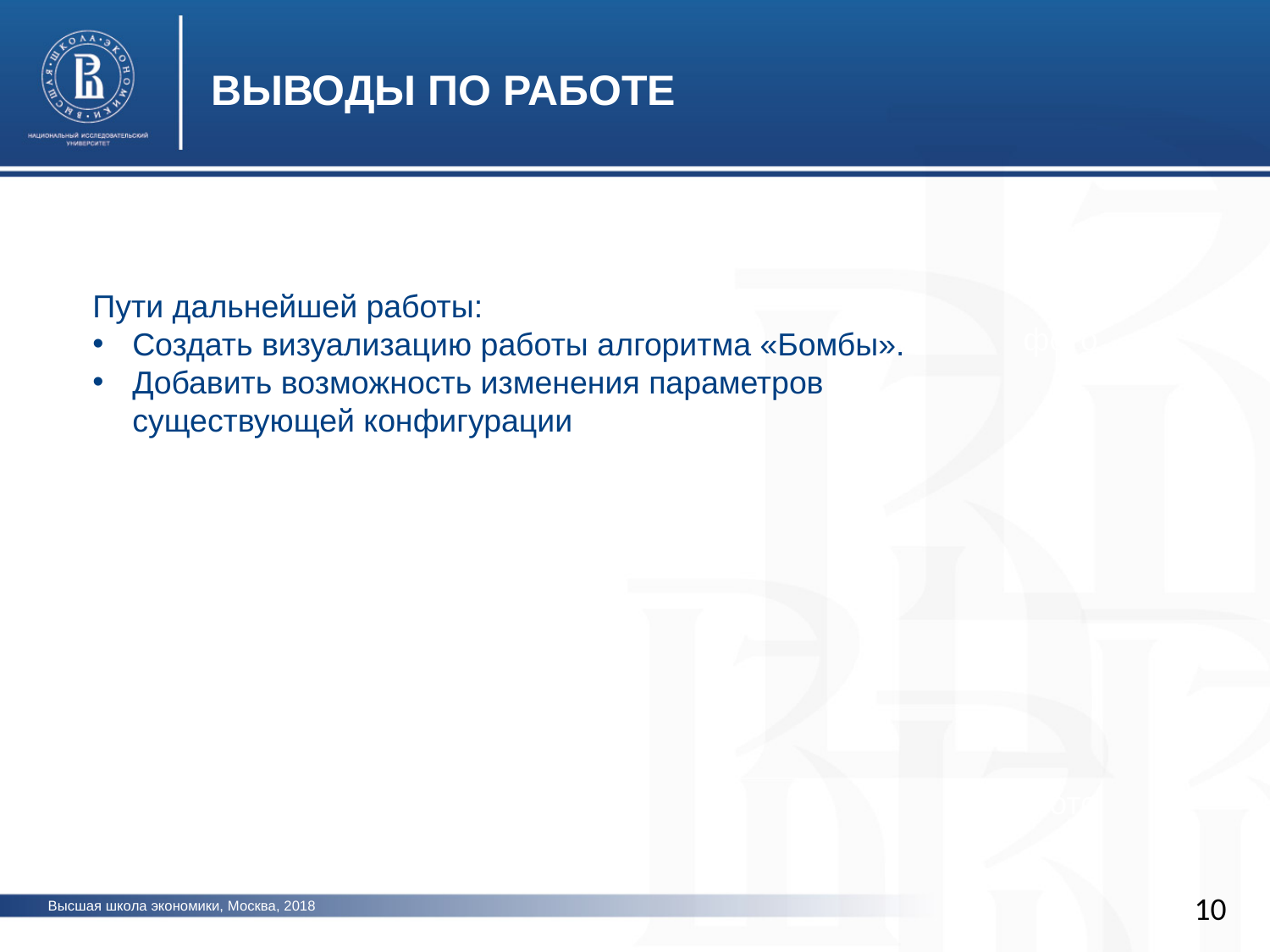

ВЫВОДЫ ПО РАБОТЕ
Пути дальнейшей работы:
Создать визуализацию работы алгоритма «Бомбы».
Добавить возможность изменения параметров существующей конфигурации
фото
фото
10
Высшая школа экономики, Москва, 2018